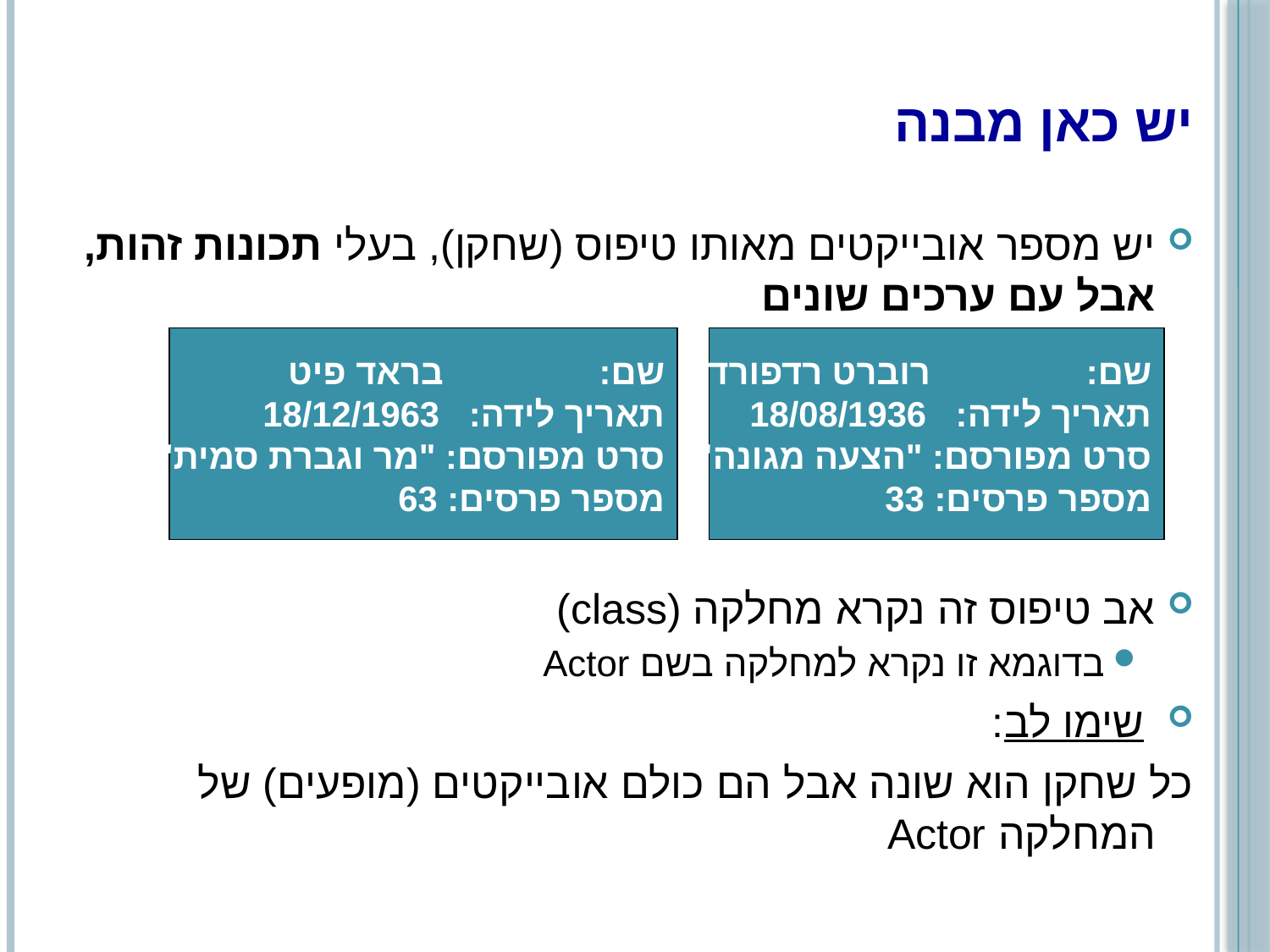

# יש כאן מבנה
יש מספר אובייקטים מאותו טיפוס (שחקן), בעלי תכונות זהות, אבל עם ערכים שונים

אב טיפוס זה נקרא מחלקה (class)
בדוגמא זו נקרא למחלקה בשם Actor
 שימו לב:
	כל שחקן הוא שונה אבל הם כולם אובייקטים (מופעים) של המחלקה Actor

שם:                בראד פיט
תאריך לידה:   18/12/1963
סרט מפורסם: "מר וגברת סמית"
מספר פרסים: 63
שם:                רוברט רדפורד
תאריך לידה:   18/08/1936
סרט מפורסם: "הצעה מגונה"
מספר פרסים: 33